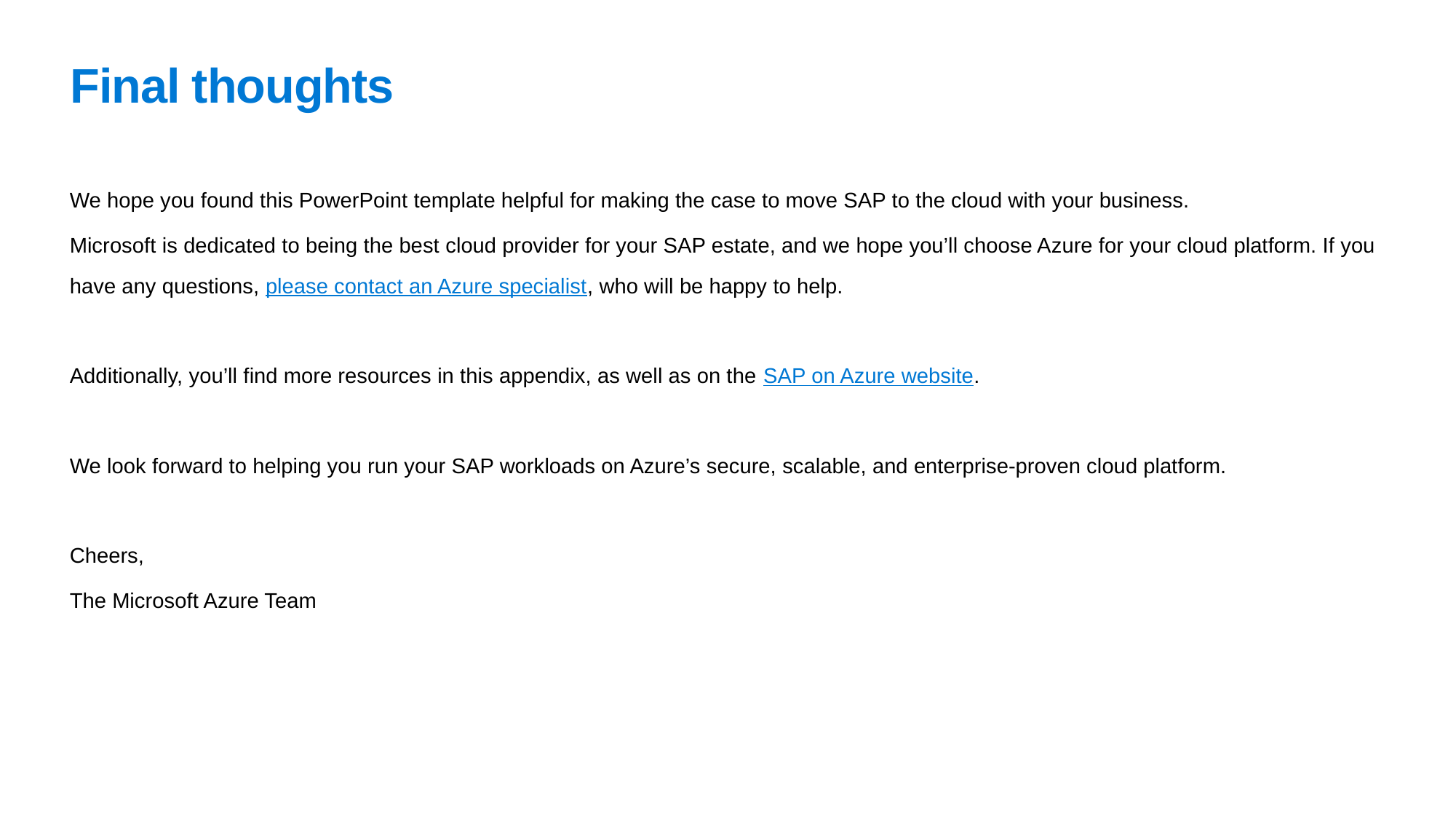

Final thoughts
We hope you found this PowerPoint template helpful for making the case to move SAP to the cloud with your business.
Microsoft is dedicated to being the best cloud provider for your SAP estate, and we hope you’ll choose Azure for your cloud platform. If you have any questions, please contact an Azure specialist, who will be happy to help.

Additionally, you’ll find more resources in this appendix, as well as on the SAP on Azure website.

We look forward to helping you run your SAP workloads on Azure’s secure, scalable, and enterprise-proven cloud platform.

Cheers,
The Microsoft Azure Team